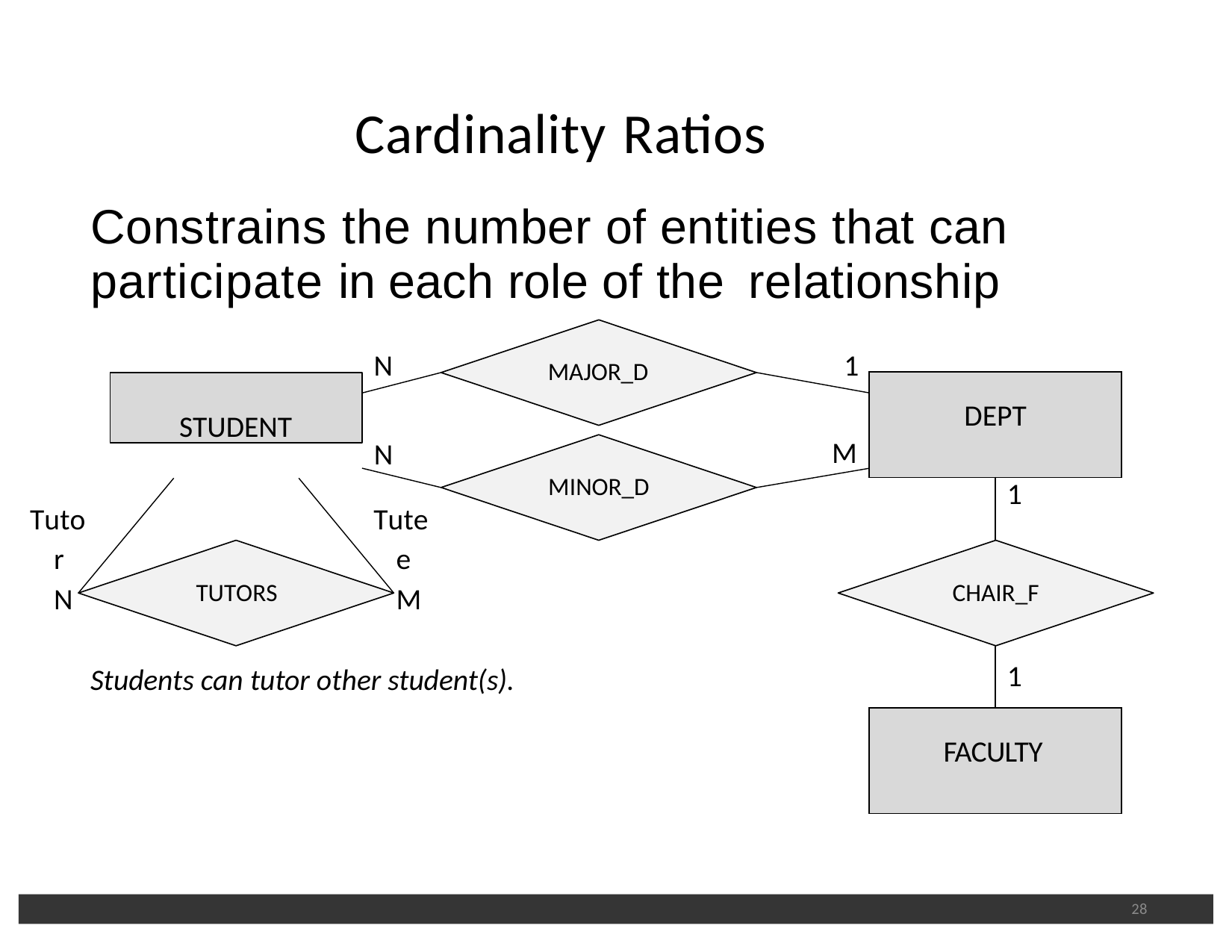

# Cardinality Ratios
Constrains the number of entities that can  participate in each role of the relationship

N	1
MAJOR_D
| DEPT |  |
| --- | --- |
|  | 1 |

STUDENT
M
N
Tutee  M

MINOR_D

Tutor  N
TUTORS
CHAIR_F
|  | 1 |
| --- | --- |
| FACULTY |  |
Students can tutor other student(s).
28